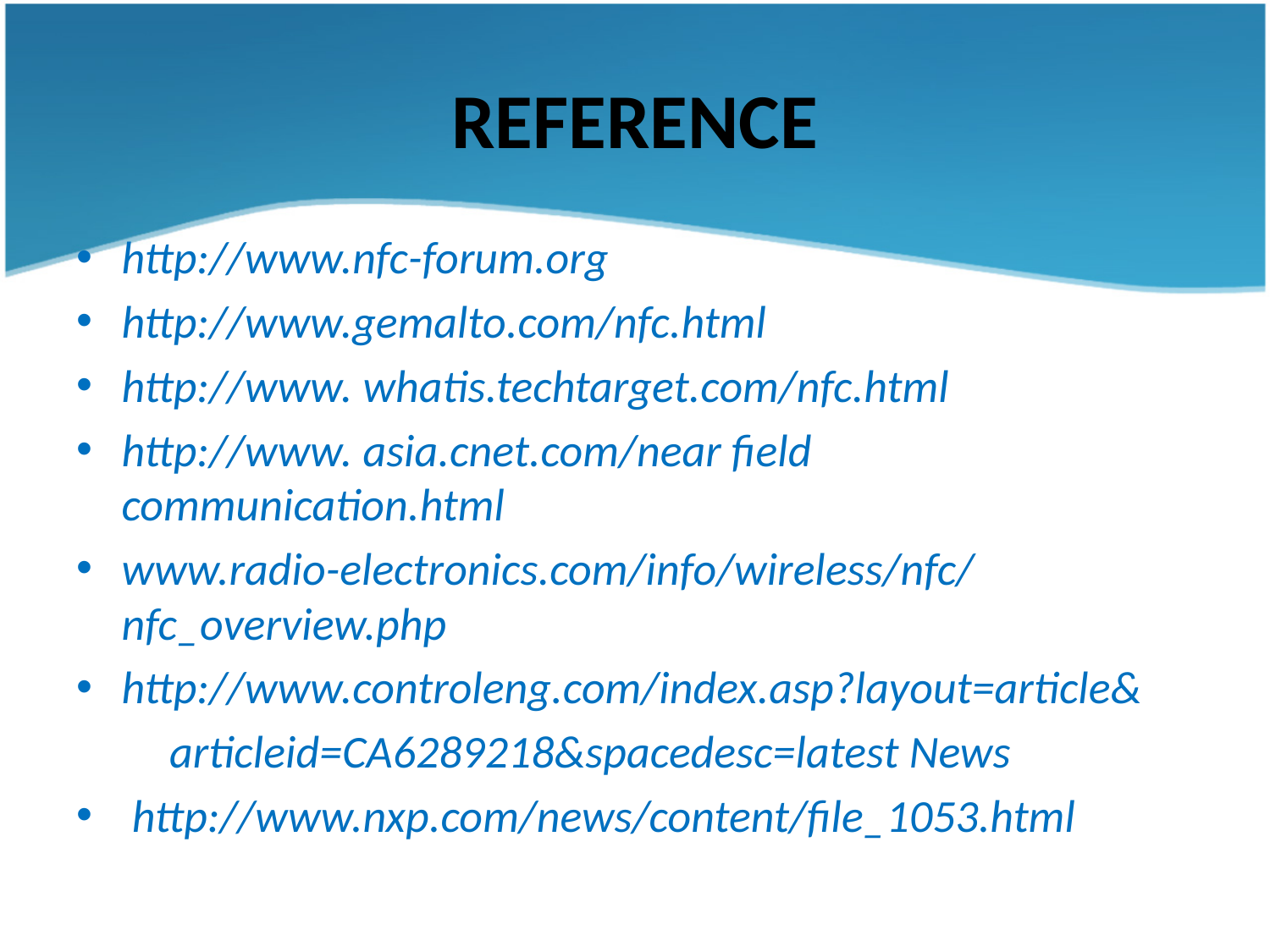

# REFERENCE
http://www.nfc-forum.org
http://www.gemalto.com/nfc.html
http://www. whatis.techtarget.com/nfc.html
http://www. asia.cnet.com/near field communication.html
www.radio-electronics.com/info/wireless/nfc/nfc_overview.php
http://www.controleng.com/index.asp?layout=article&
         articleid=CA6289218&spacedesc=latest News
 http://www.nxp.com/news/content/file_1053.html